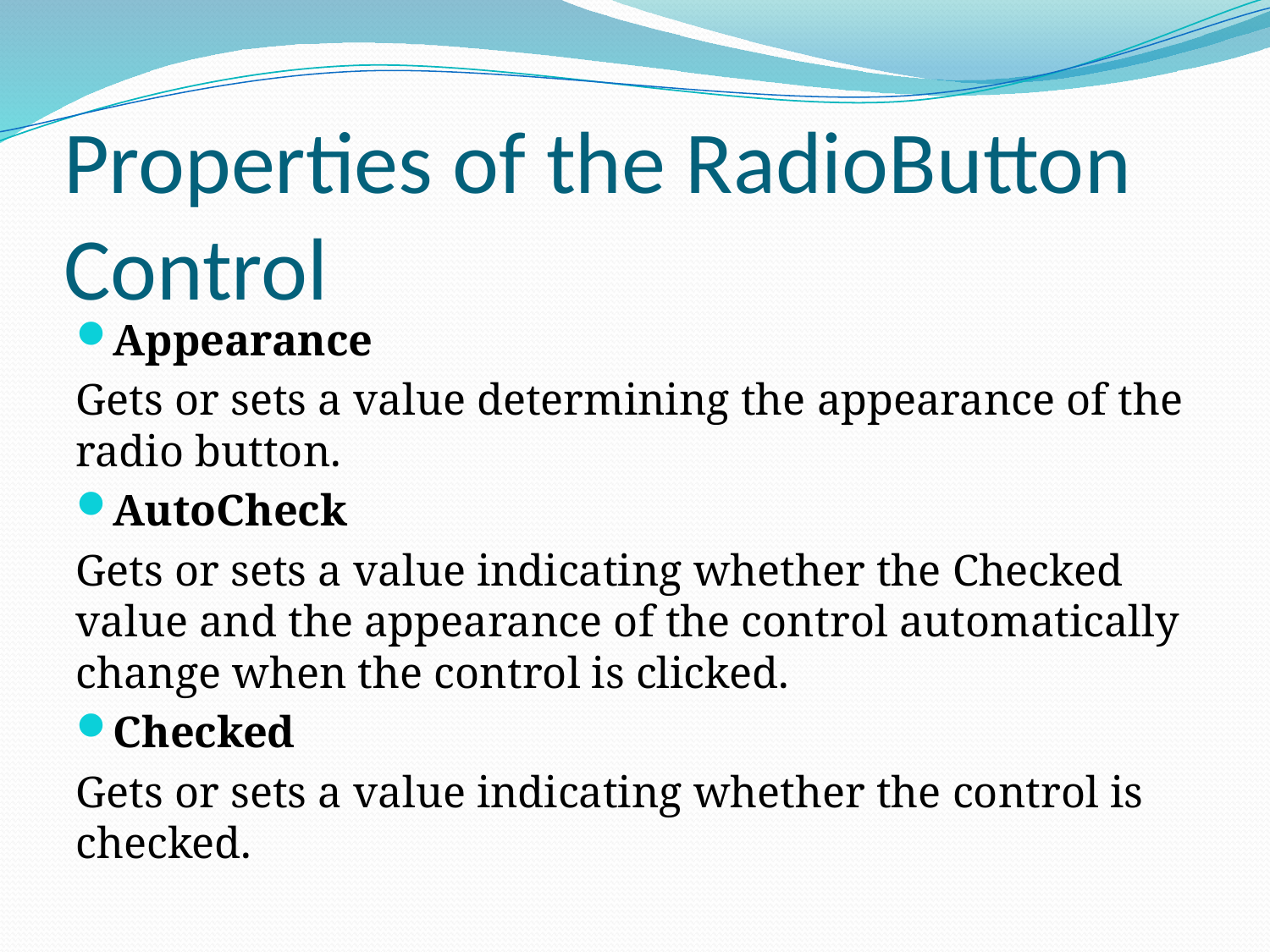

# Properties of the RadioButton Control
Appearance
Gets or sets a value determining the appearance of the radio button.
AutoCheck
Gets or sets a value indicating whether the Checked value and the appearance of the control automatically change when the control is clicked.
Checked
Gets or sets a value indicating whether the control is checked.